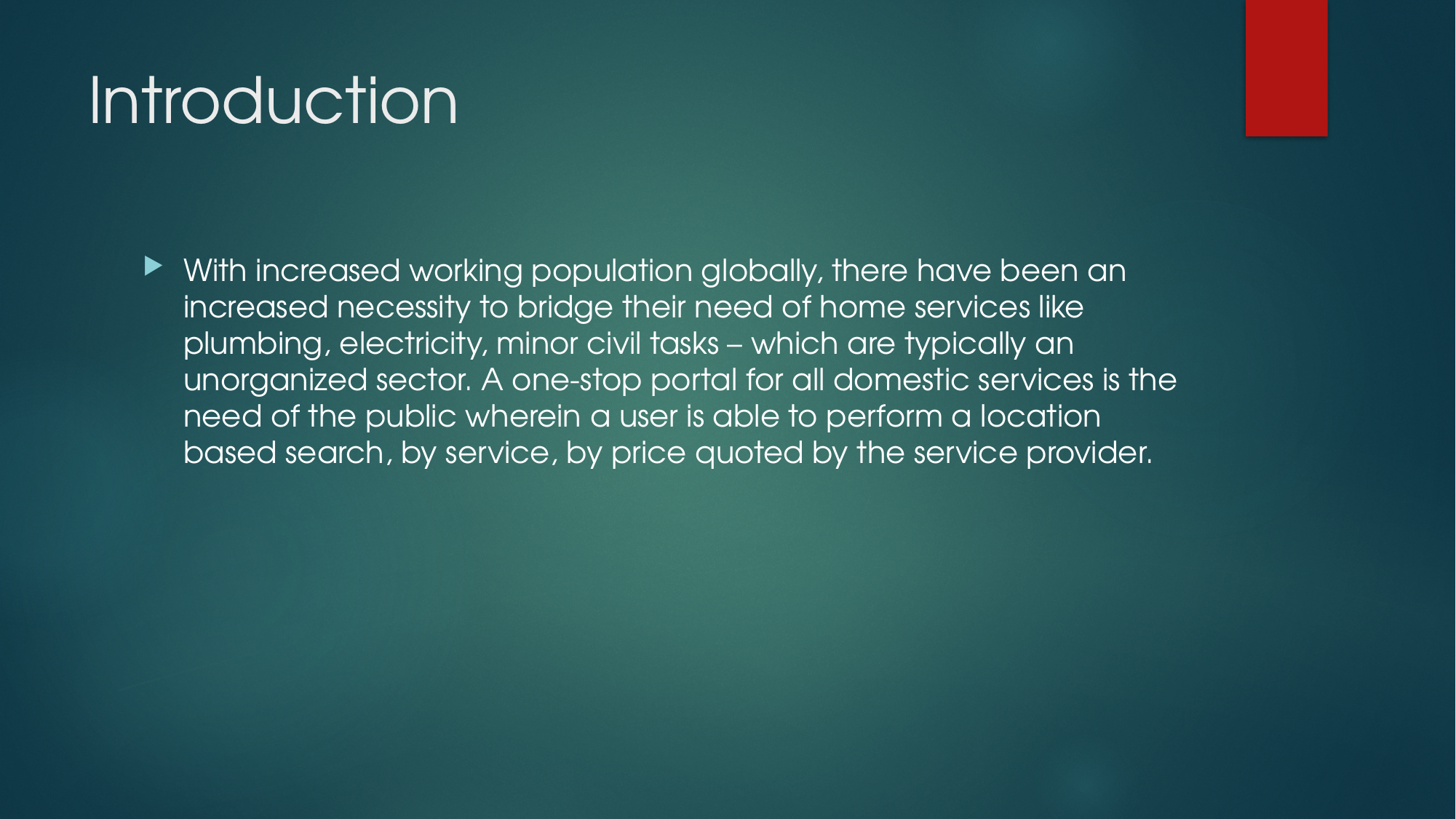

# Introduction
With increased working population globally, there have been an increased necessity to bridge their need of home services like plumbing, electricity, minor civil tasks – which are typically an unorganized sector. A one-stop portal for all domestic services is the need of the public wherein a user is able to perform a location based search, by service, by price quoted by the service provider.